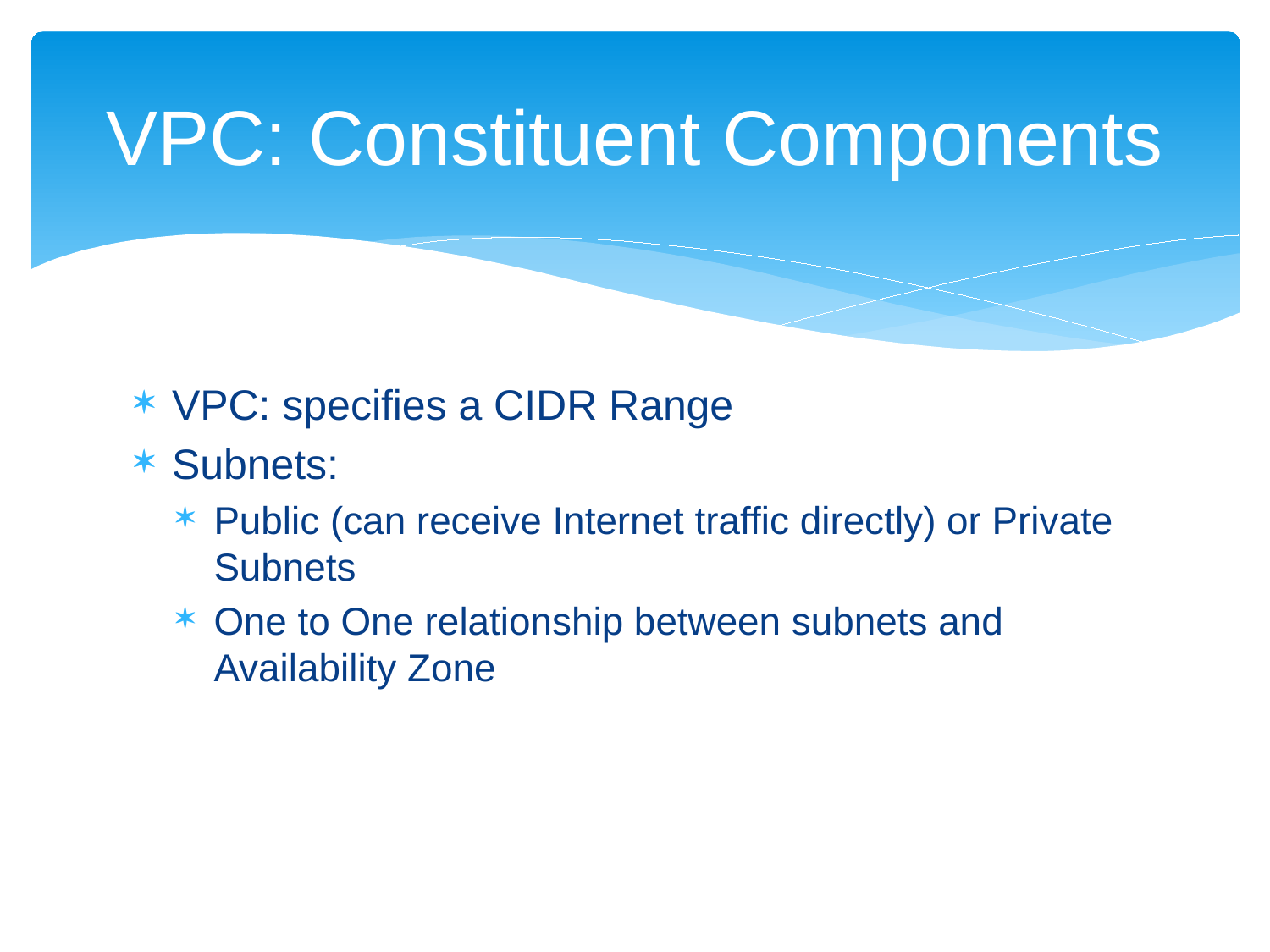

# VPC: Constituent Components
VPC: specifies a CIDR Range
Subnets:
Public (can receive Internet traffic directly) or Private Subnets
One to One relationship between subnets and Availability Zone